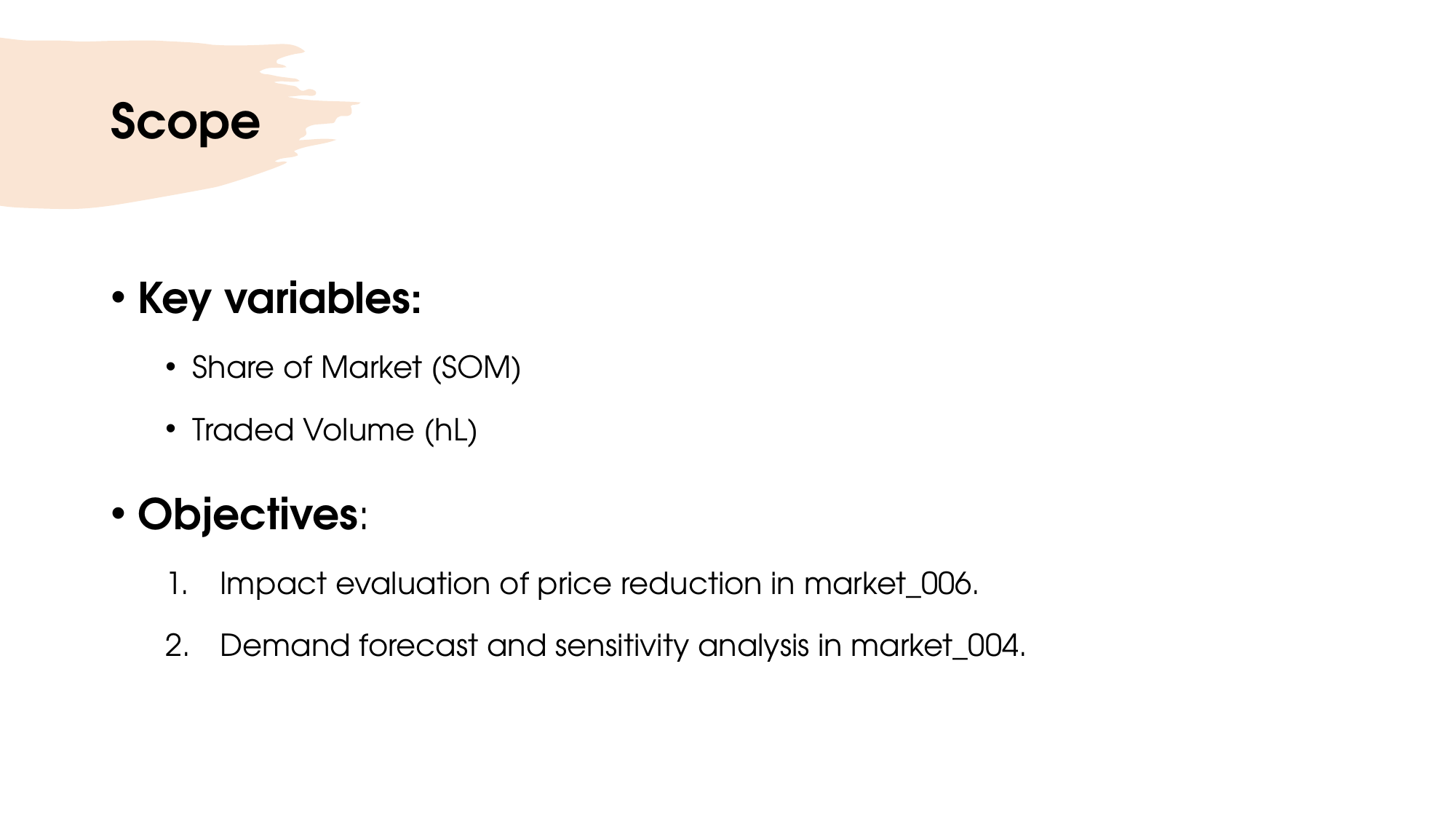

# Scope
Key variables:
Share of Market (SOM)
Traded Volume (hL)
Objectives:
Impact evaluation of price reduction in market_006.
Demand forecast and sensitivity analysis in market_004.